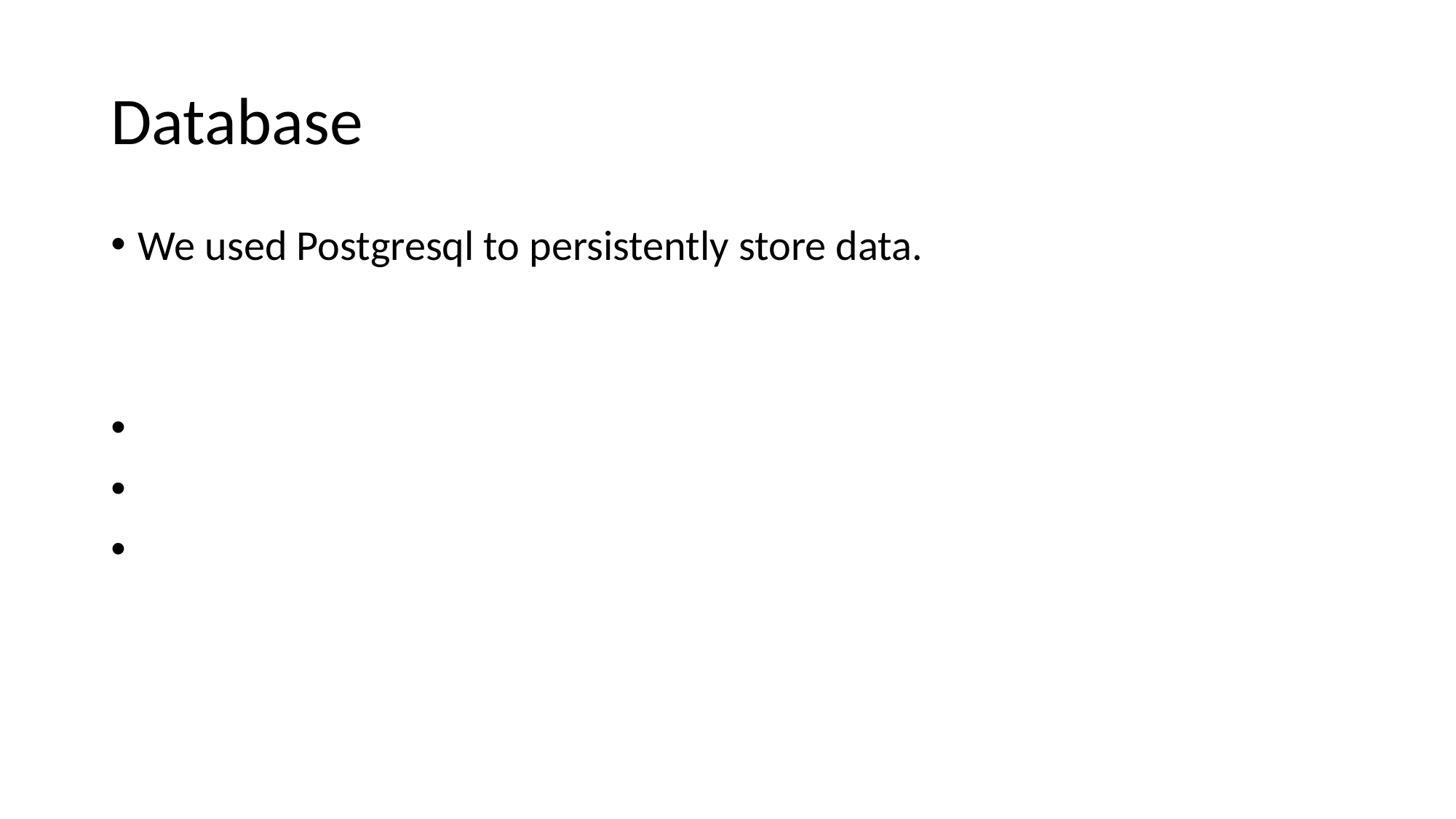

# Database
We used Postgresql to persistently store data.